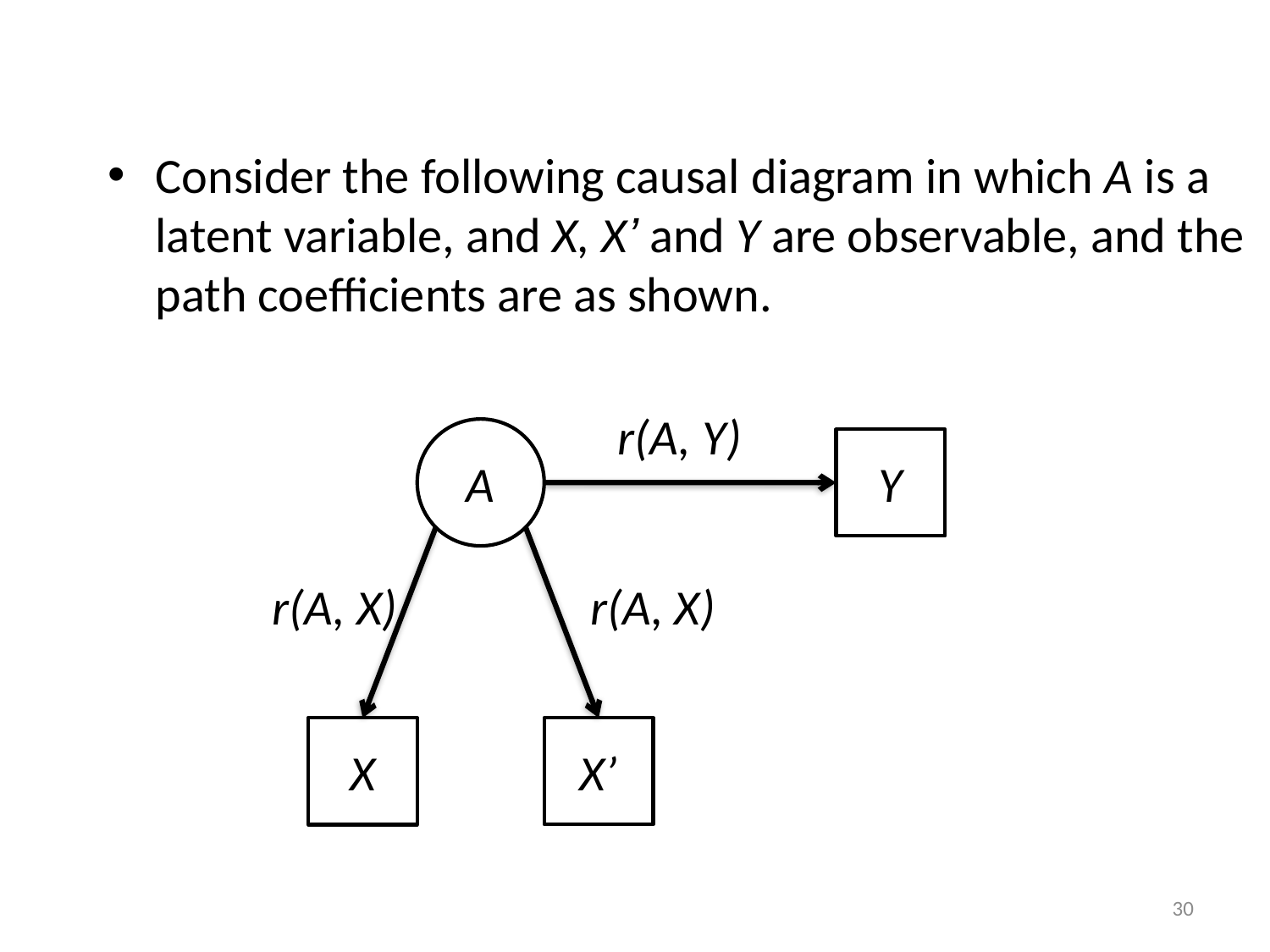

Consider the following causal diagram in which A is a latent variable, and X, X’ and Y are observable, and the path coefficients are as shown.

r(A, Y)
A
Y
r(A, X)
r(A, X)
X’
X
30